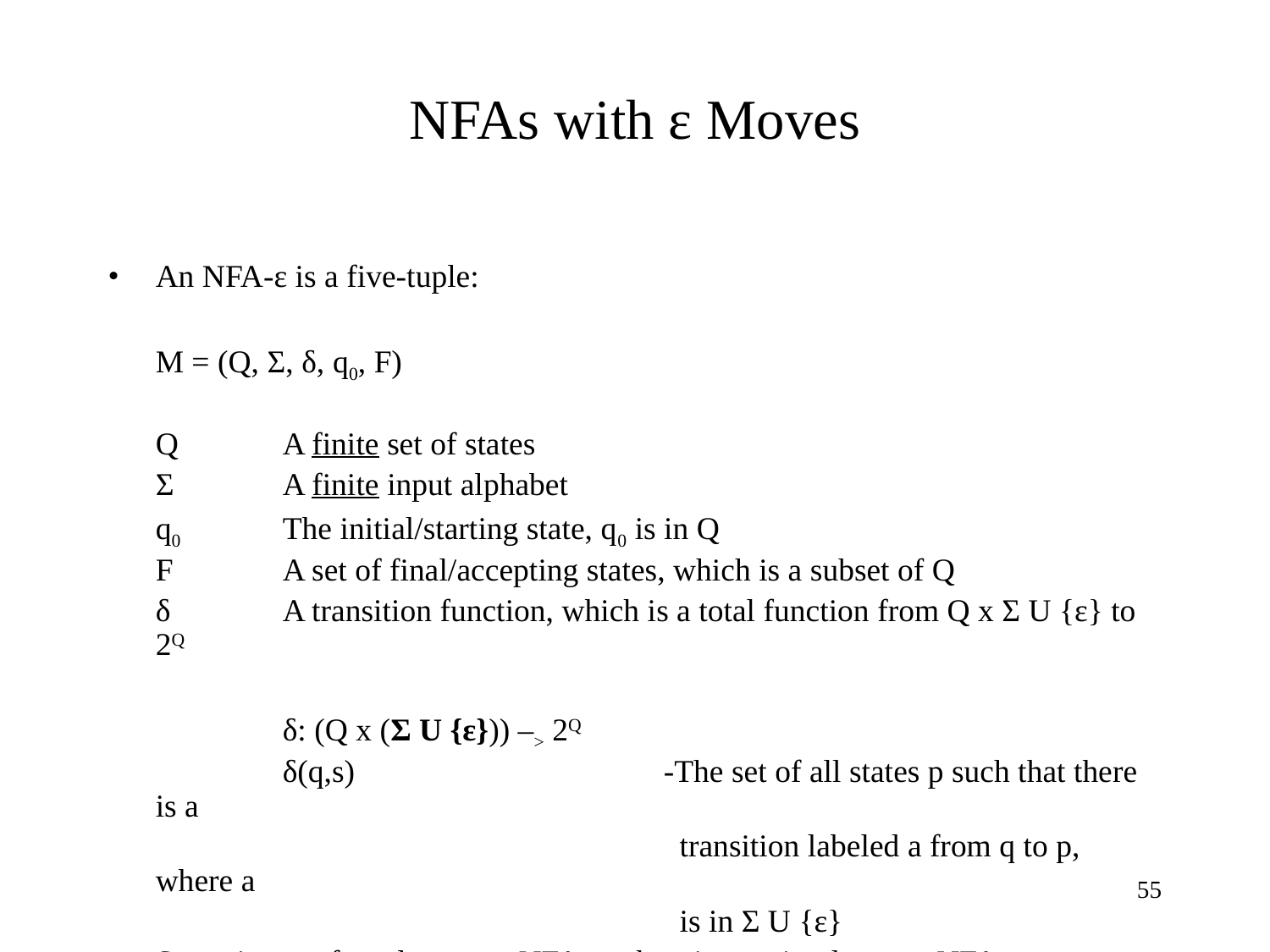

# NFAs with ε Moves
An NFA-ε is a five-tuple:

	M = (Q, Σ, δ, q0, F)

	Q	A finite set of states
	Σ	A finite input alphabet
	q0	The initial/starting state, q0 is in Q
	F	A set of final/accepting states, which is a subset of Q
	δ	A transition function, which is a total function from Q x Σ U {ε} to 2Q

		δ: (Q x (Σ U {ε})) –> 2Q
		δ(q,s)			-The set of all states p such that there is a
					  transition labeled a from q to p, where a
					  is in Σ U {ε}
Sometimes referred to as an NFA-ε other times, simply as an NFA.
55